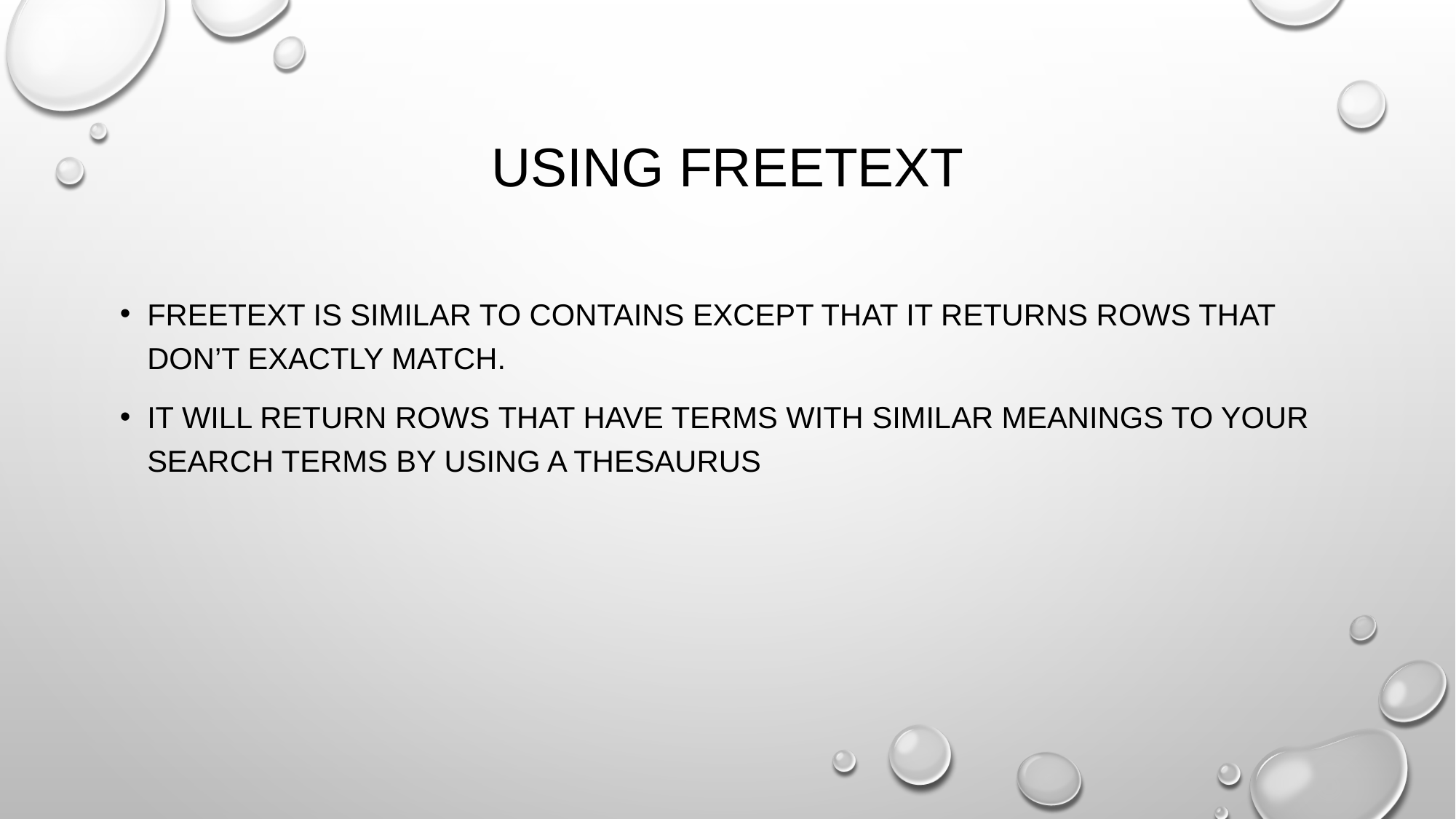

# Using FREETEXT
FREETEXT is similar to CONTAINS except that it returns rows that don’t exactly match.
It will return rows that have terms with similar meanings to your search terms by using a thesaurus